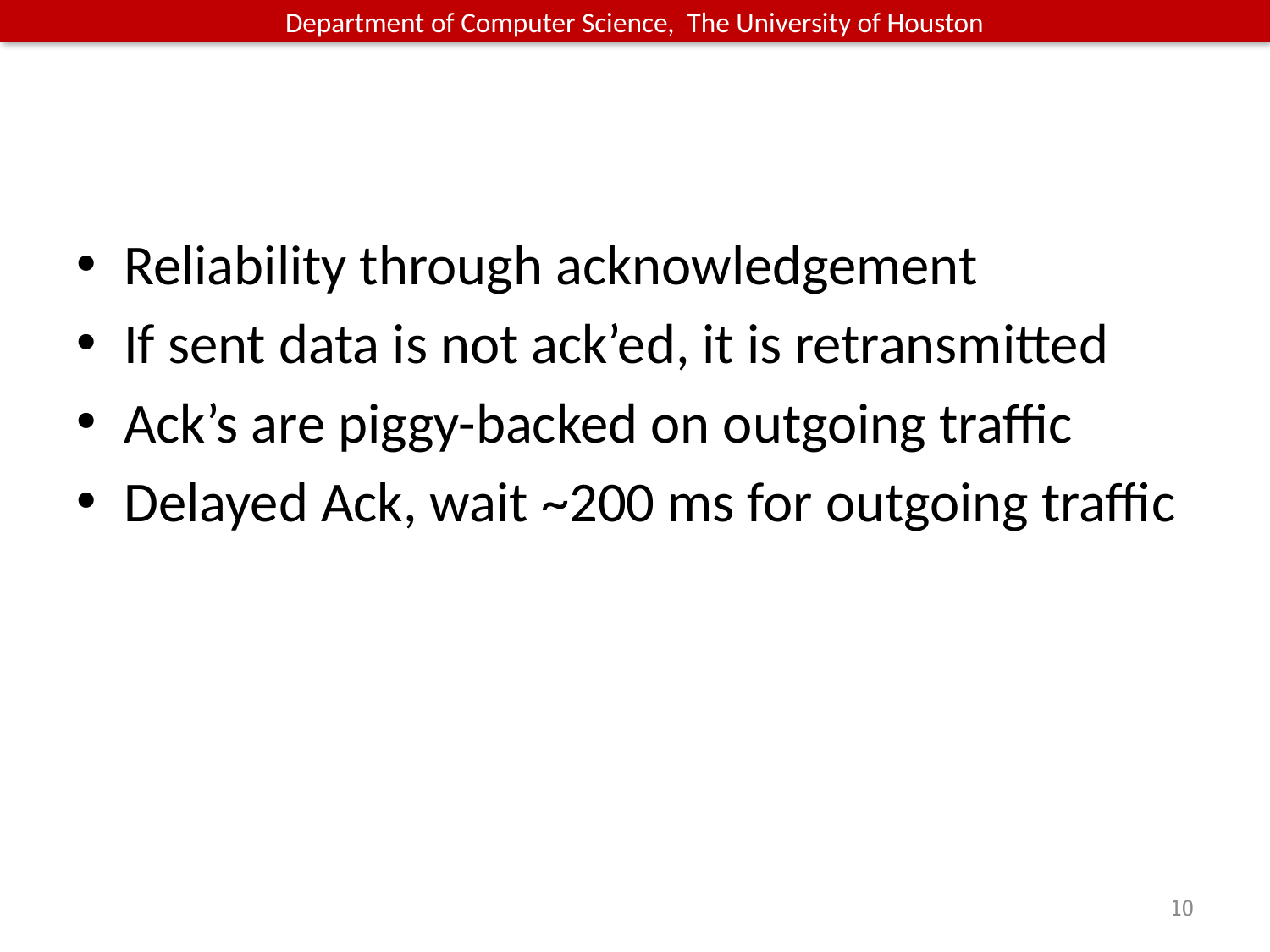

#
Reliability through acknowledgement
If sent data is not ack’ed, it is retransmitted
Ack’s are piggy-backed on outgoing traffic
Delayed Ack, wait ~200 ms for outgoing traffic
10